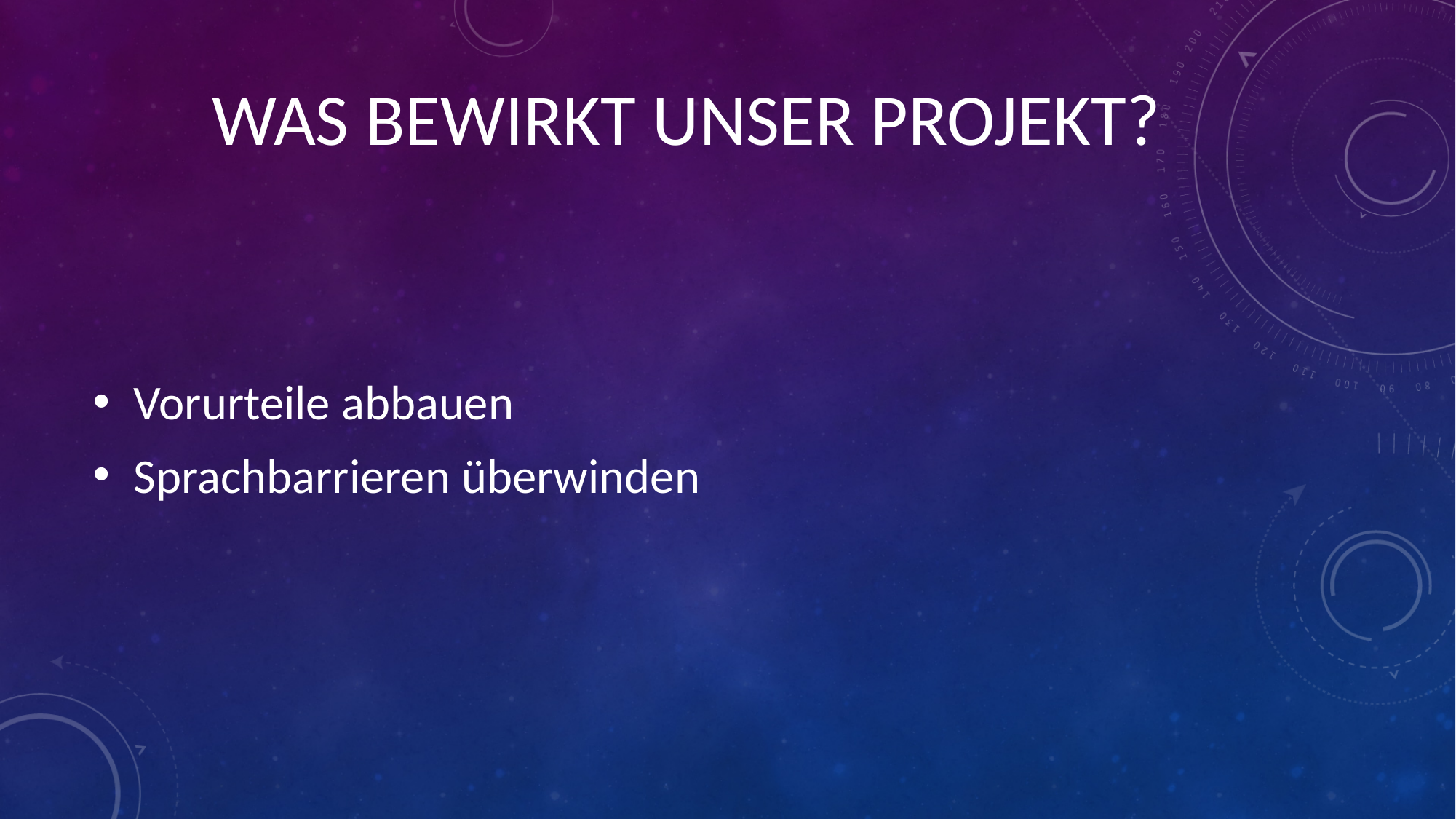

# Was bewirkt unser Projekt?

Vorurteile abbauen
Sprachbarrieren überwinden